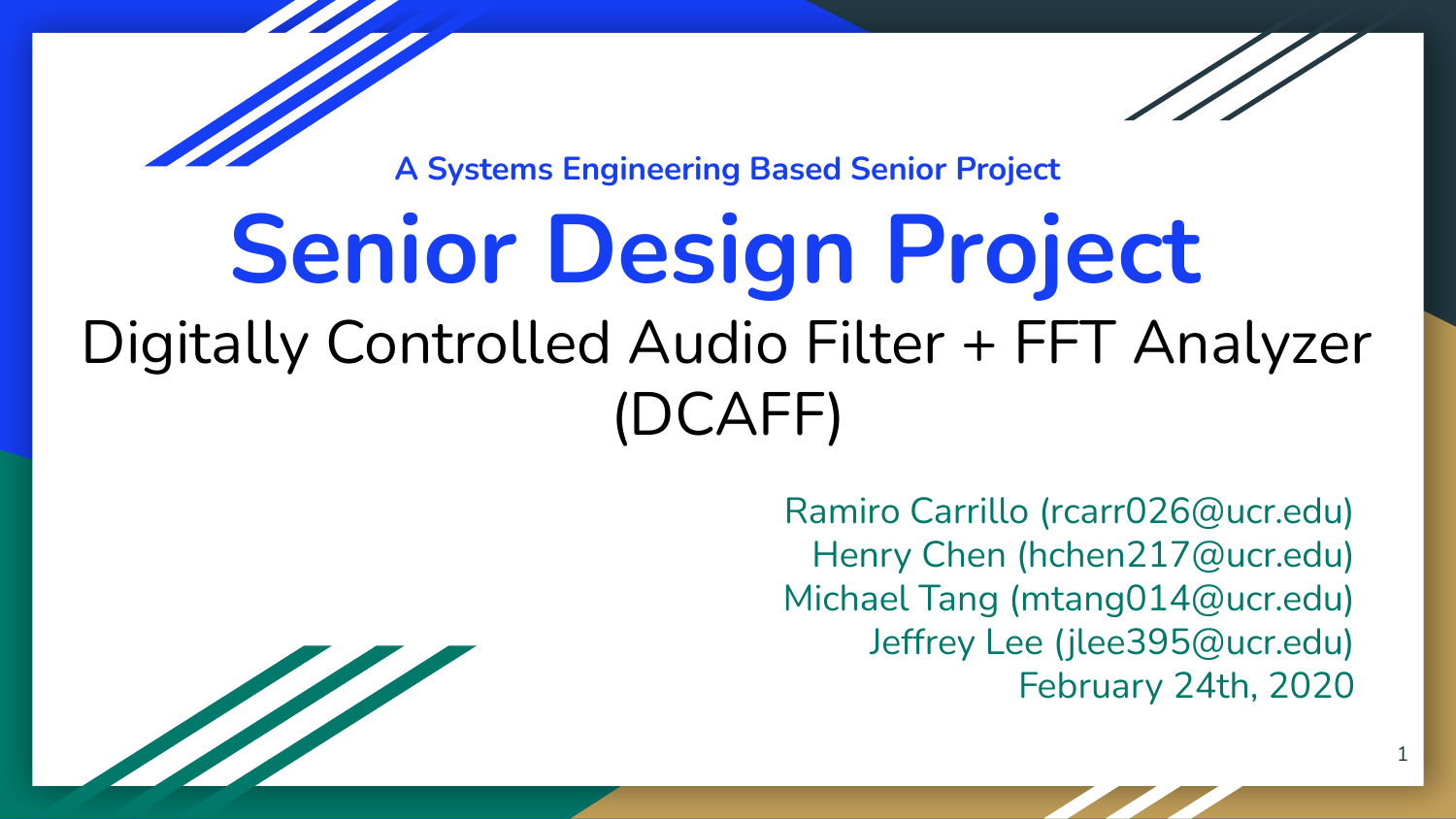

# A Systems Engineering Based Senior Project
Senior Design Project
Digitally Controlled Audio Filter + FFT Analyzer
(DCAFF)
Ramiro Carrillo (rcarr026@ucr.edu)
Henry Chen (hchen217@ucr.edu)
Michael Tang (mtang014@ucr.edu)
Jeffrey Lee (jlee395@ucr.edu)
February 24th, 2020
1